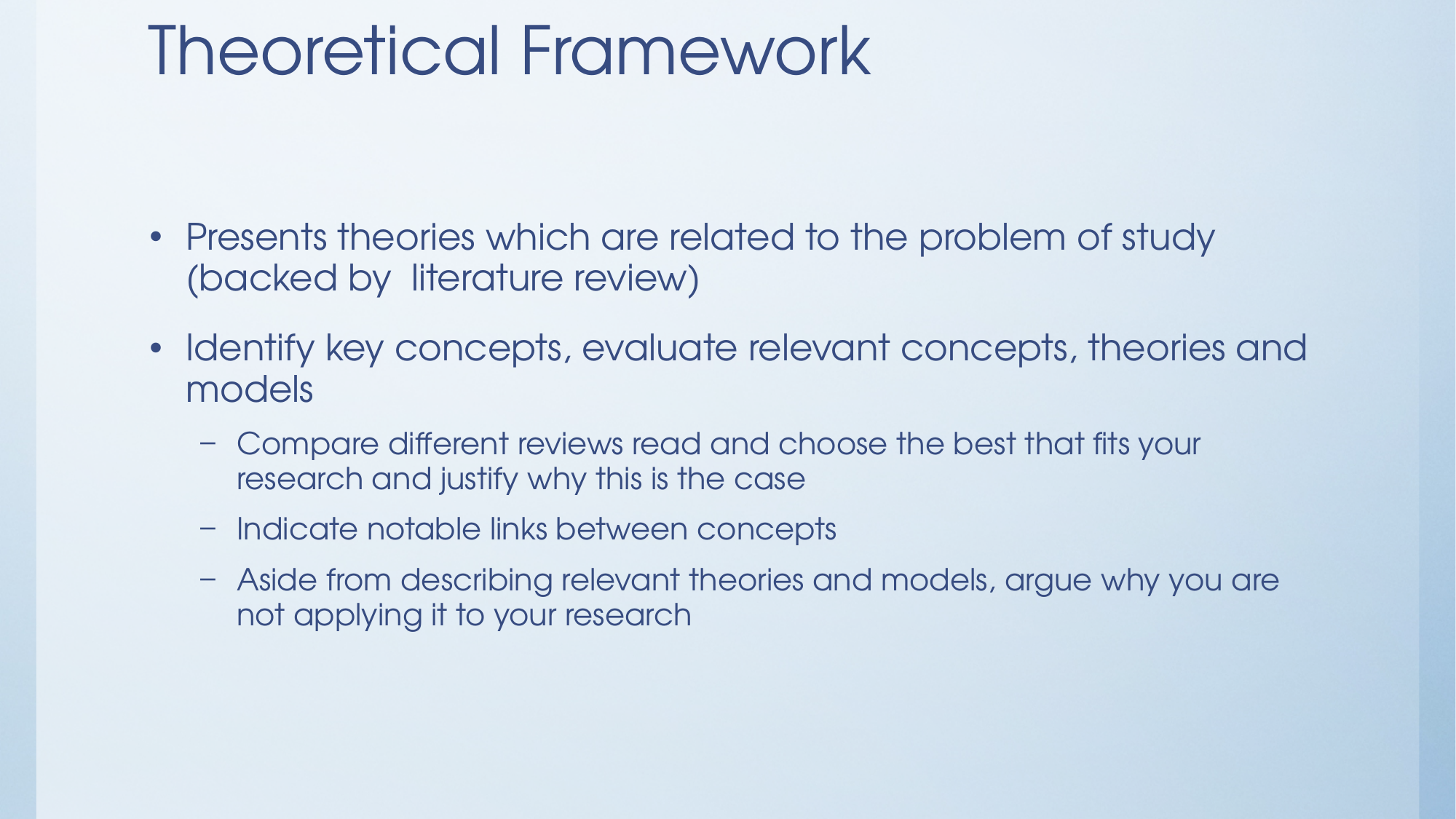

# Theoretical Framework
Presents theories which are related to the problem of study (backed by  literature review)
Identify key concepts, evaluate relevant concepts, theories and models
Compare different reviews read and choose the best that fits your research and justify why this is the case
Indicate notable links between concepts
Aside from describing relevant theories and models, argue why you are not applying it to your research